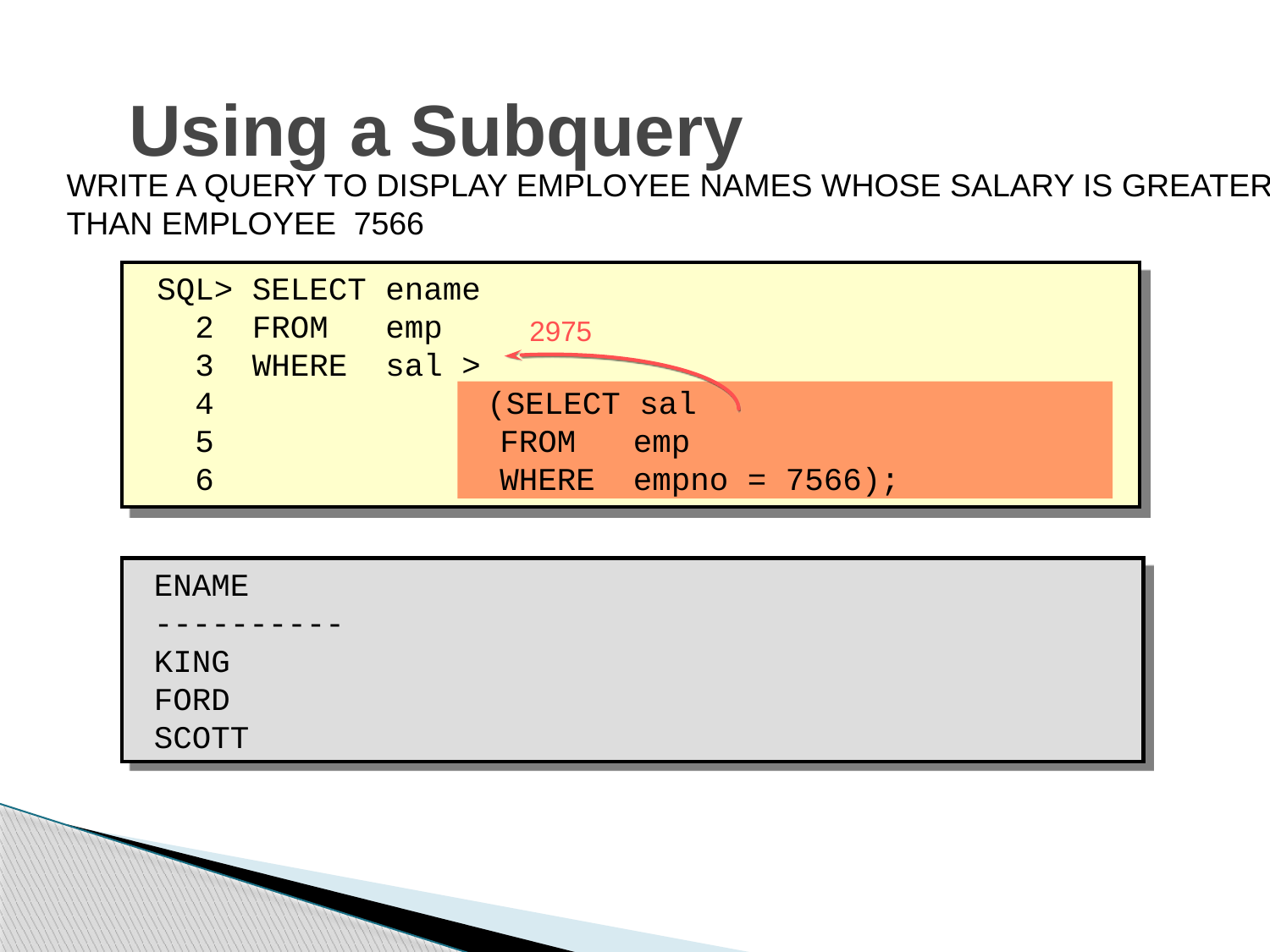

# Using a Subquery
WRITE A QUERY TO DISPLAY EMPLOYEE NAMES WHOSE SALARY IS GREATER
THAN EMPLOYEE  7566
SQL> SELECT ename
  2  FROM   emp
  3  WHERE  sal >
  4		    (SELECT sal
  5               FROM   emp
  6               WHERE  empno = 7566);

2975

 ENAME
 ----------
 KING
 FORD
 SCOTT